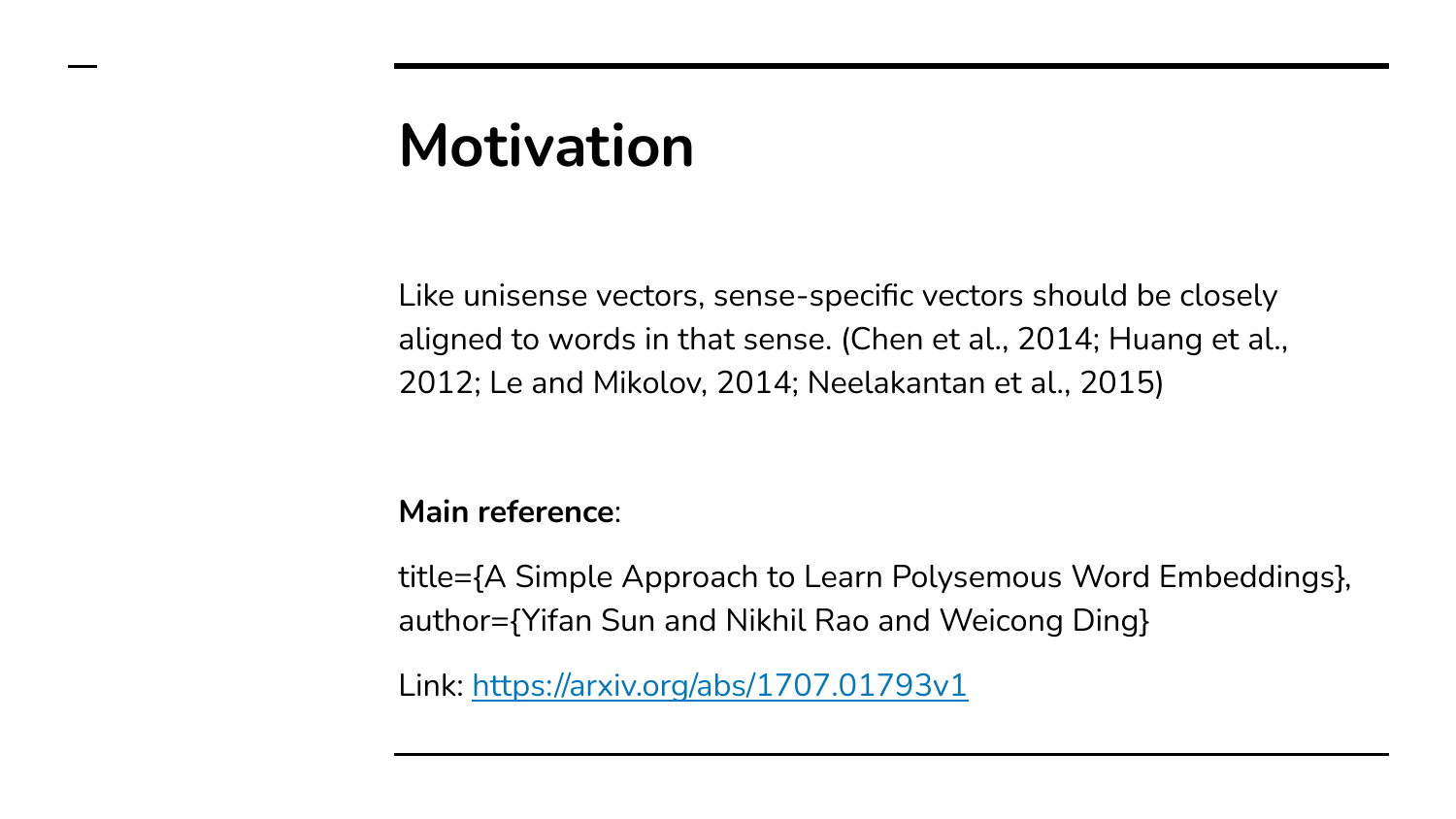

# Motivation
Like unisense vectors, sense-specific vectors should be closely aligned to words in that sense. (Chen et al., 2014; Huang et al., 2012; Le and Mikolov, 2014; Neelakantan et al., 2015)

Main reference:
title={A Simple Approach to Learn Polysemous Word Embeddings}, author={Yifan Sun and Nikhil Rao and Weicong Ding}
Link: https://arxiv.org/abs/1707.01793v1